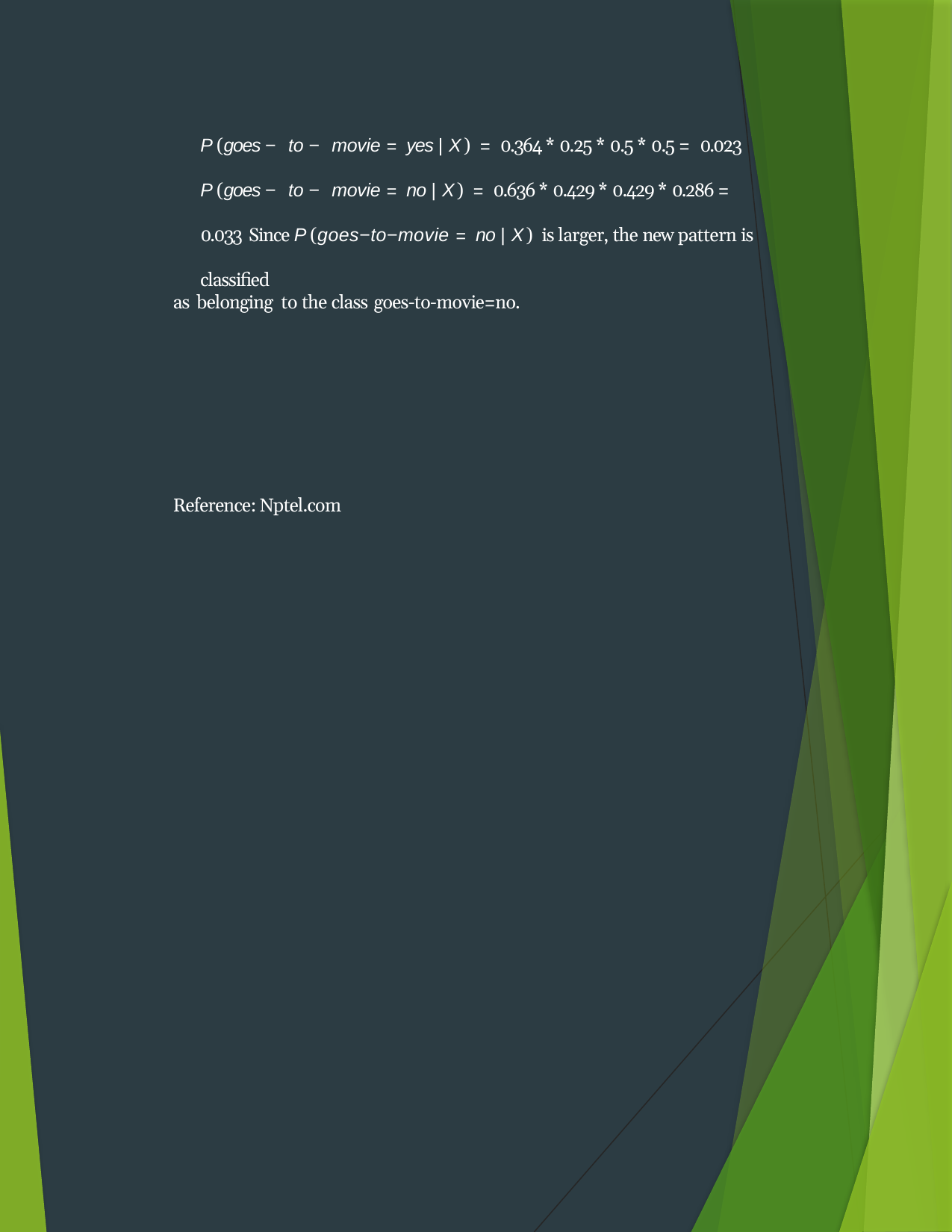

P (goes − to − movie = yes | X) = 0.364 * 0.25 * 0.5 * 0.5 = 0.023
P (goes − to − movie = no | X) = 0.636 * 0.429 * 0.429 * 0.286 = 0.033  Since P (goes−to−movie = no | X) is larger, the new pattern is classified
as  belonging  to the class goes-to-movie=no.

Reference: Nptel.com
7